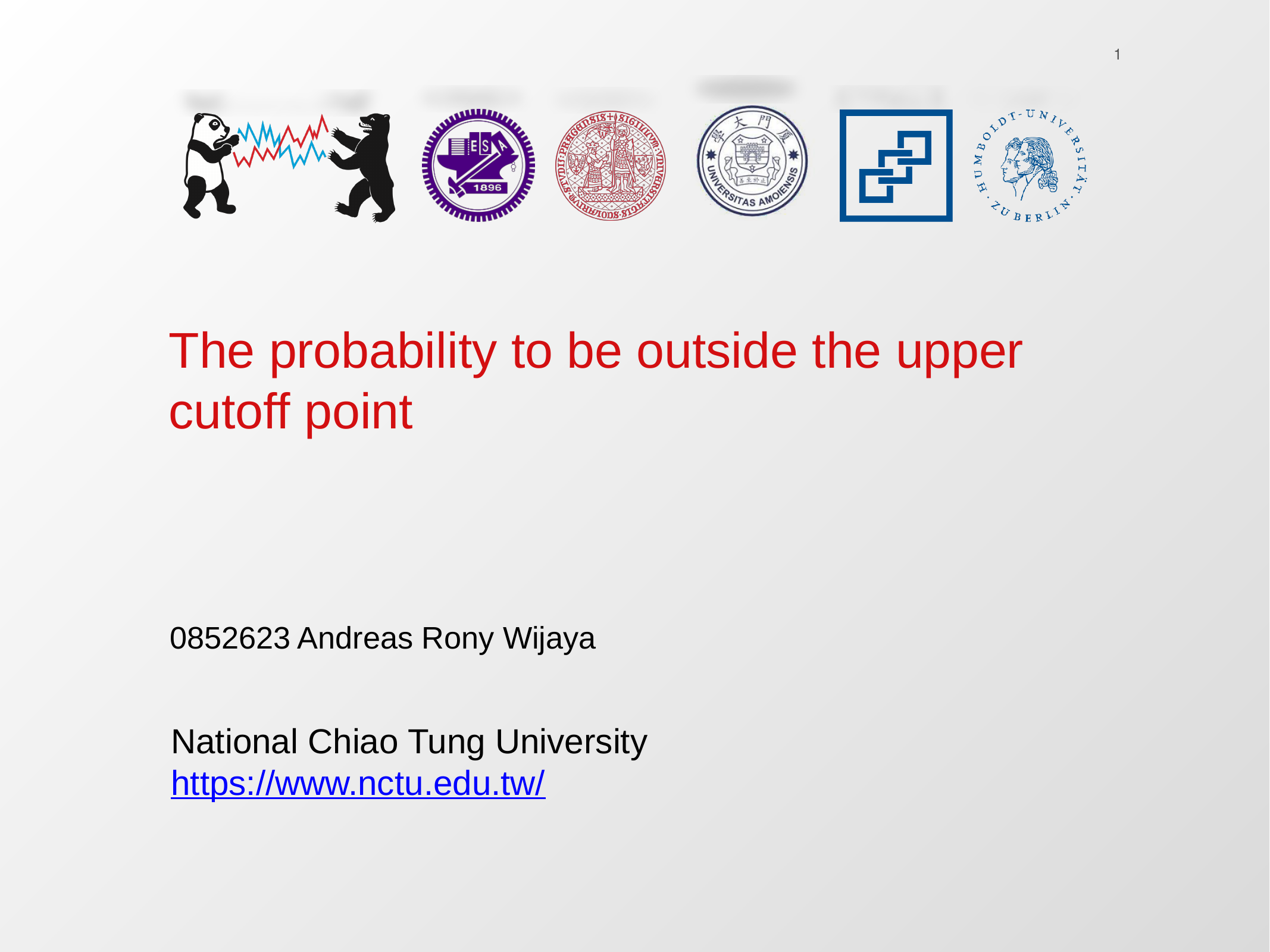

1
The probability to be outside the upper cutoff point
0852623 Andreas Rony Wijaya